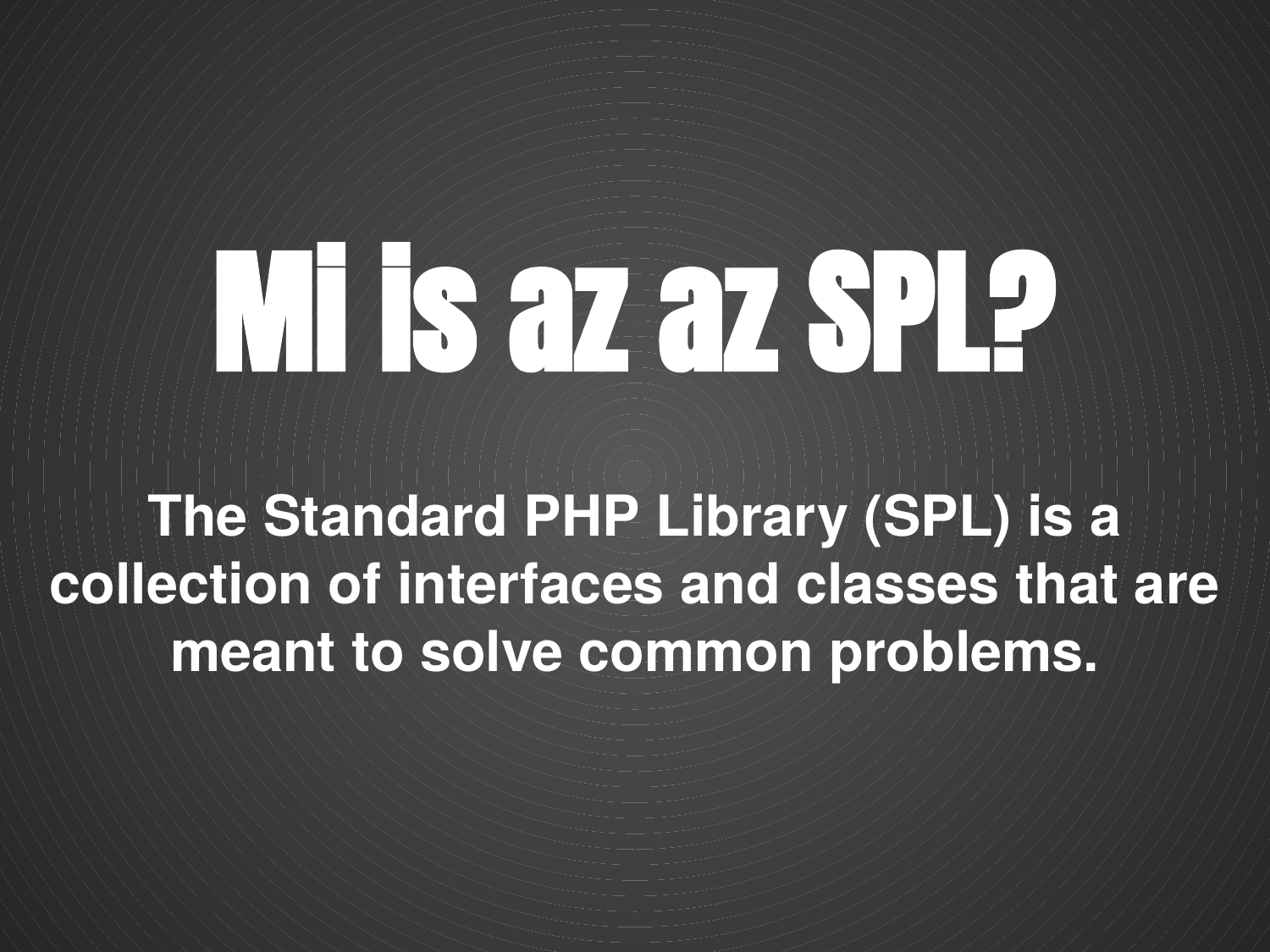

Mi is az az SPL?
The Standard PHP Library (SPL) is a collection of interfaces and classes that are meant to solve common problems.